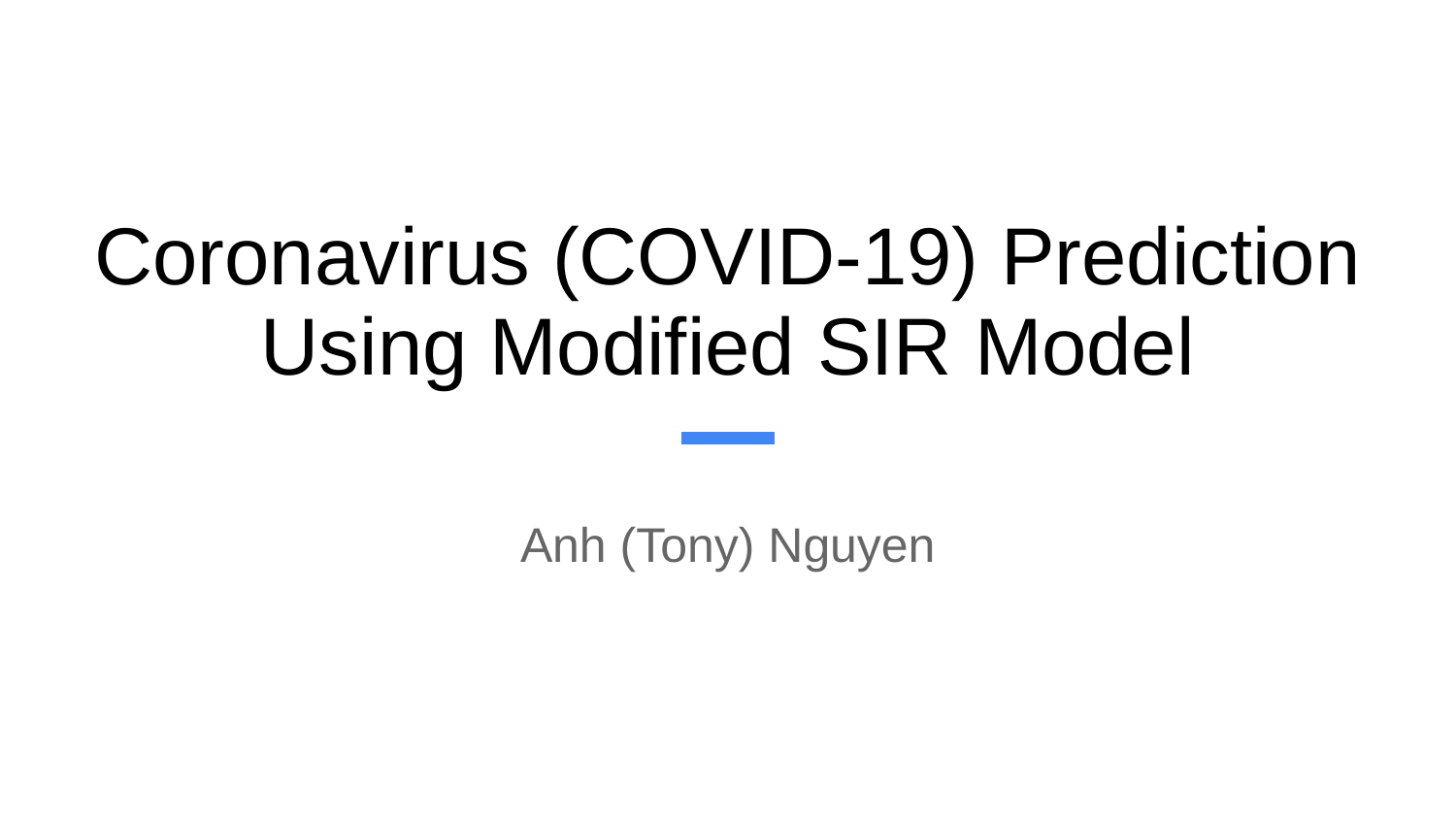

# Coronavirus (COVID-19) Prediction Using Modified SIR Model
Anh (Tony) Nguyen